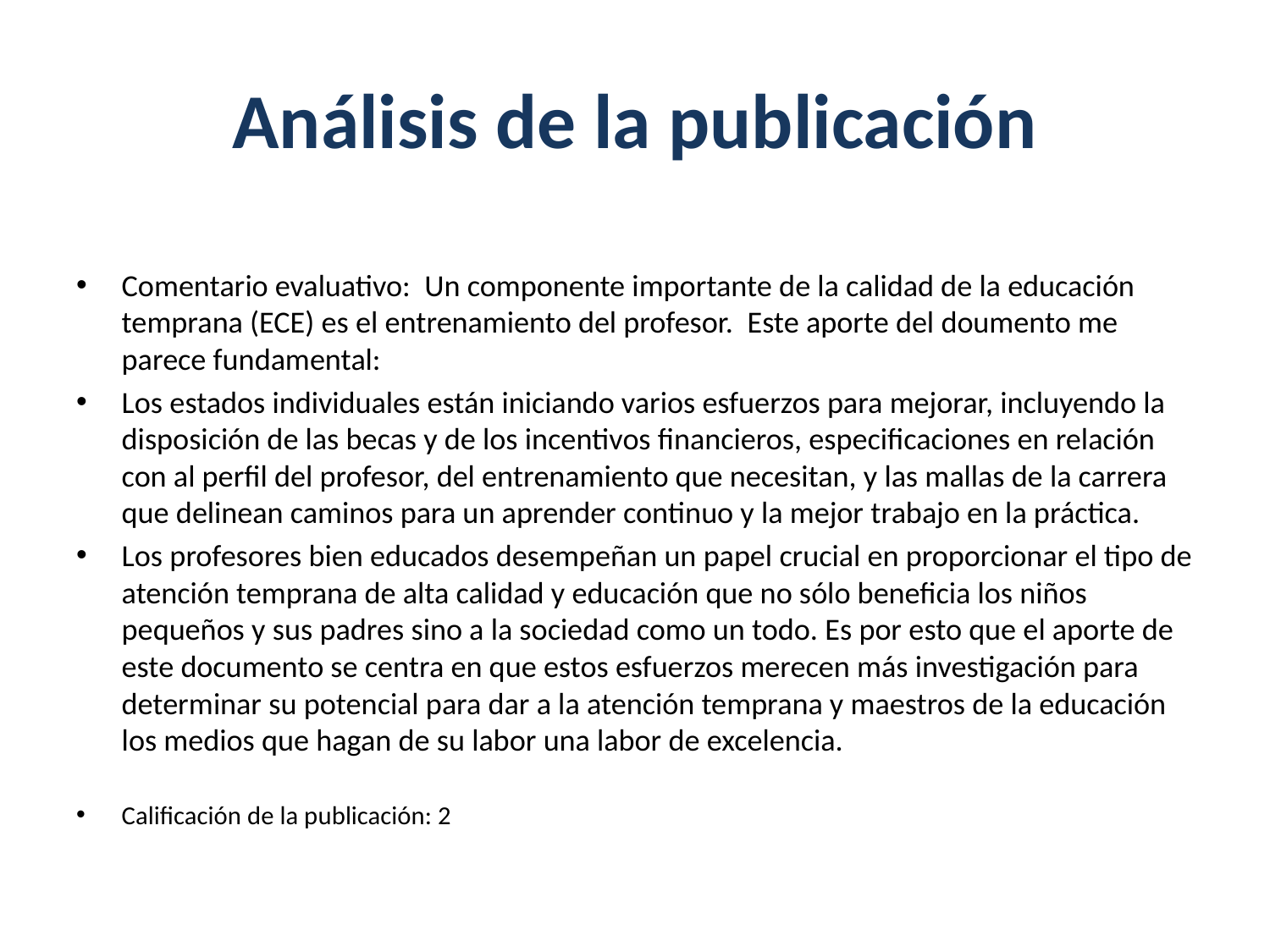

# Análisis de la publicación

Comentario evaluativo:  Un componente importante de la calidad de la educación temprana (ECE) es el entrenamiento del profesor.  Este aporte del doumento me parece fundamental:
Los estados individuales están iniciando varios esfuerzos para mejorar, incluyendo la disposición de las becas y de los incentivos financieros, especificaciones en relación con al perfil del profesor, del entrenamiento que necesitan, y las mallas de la carrera que delinean caminos para un aprender continuo y la mejor trabajo en la práctica.
Los profesores bien educados desempeñan un papel crucial en proporcionar el tipo de atención temprana de alta calidad y educación que no sólo beneficia los niños pequeños y sus padres sino a la sociedad como un todo. Es por esto que el aporte de este documento se centra en que estos esfuerzos merecen más investigación para determinar su potencial para dar a la atención temprana y maestros de la educación los medios que hagan de su labor una labor de excelencia.

Calificación de la publicación: 2